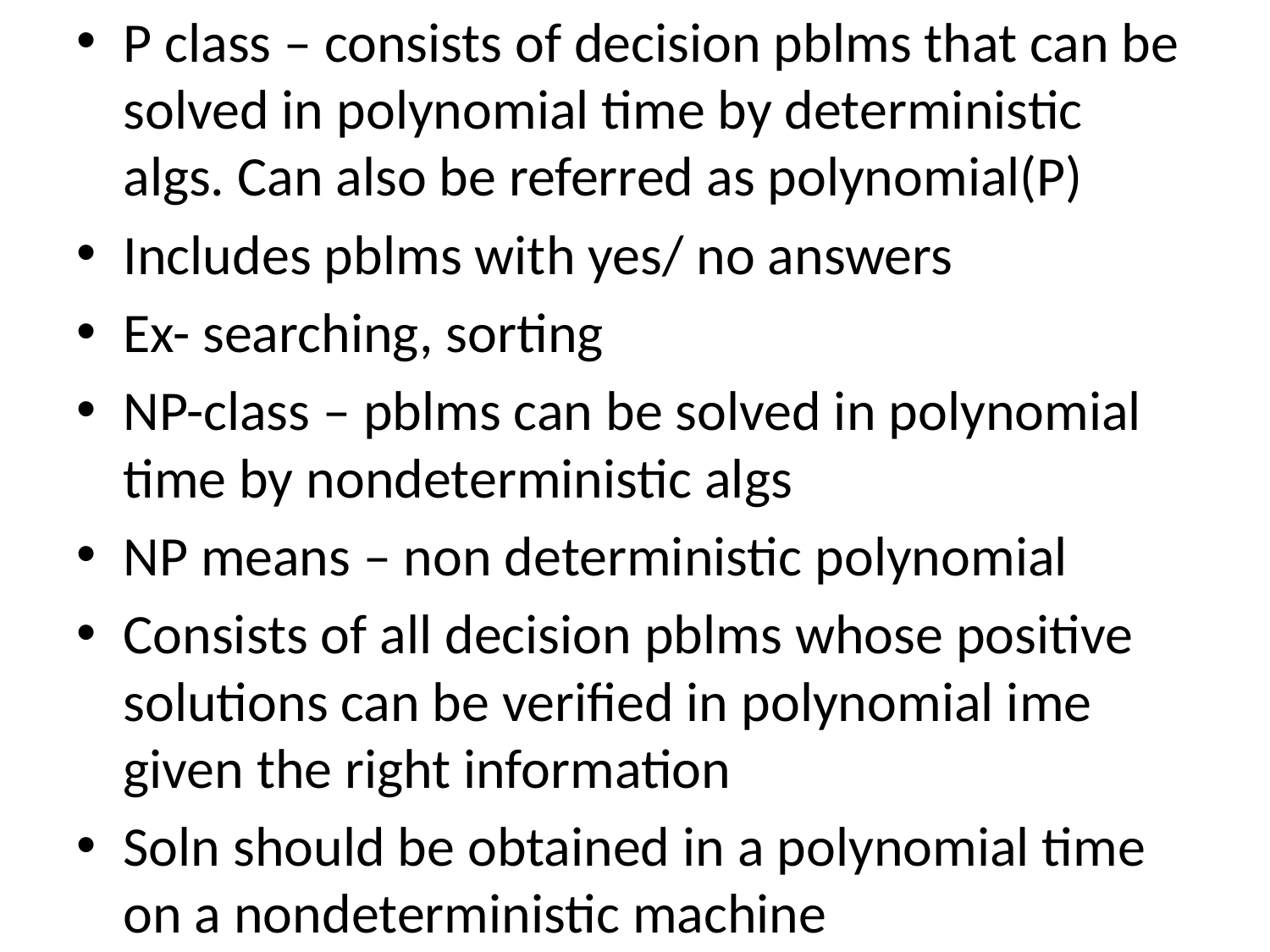

P class – consists of decision pblms that can be solved in polynomial time by deterministic algs. Can also be referred as polynomial(P)
Includes pblms with yes/ no answers
Ex- searching, sorting
NP-class – pblms can be solved in polynomial time by nondeterministic algs
NP means – non deterministic polynomial
Consists of all decision pblms whose positive solutions can be verified in polynomial ime given the right information
Soln should be obtained in a polynomial time on a nondeterministic machine